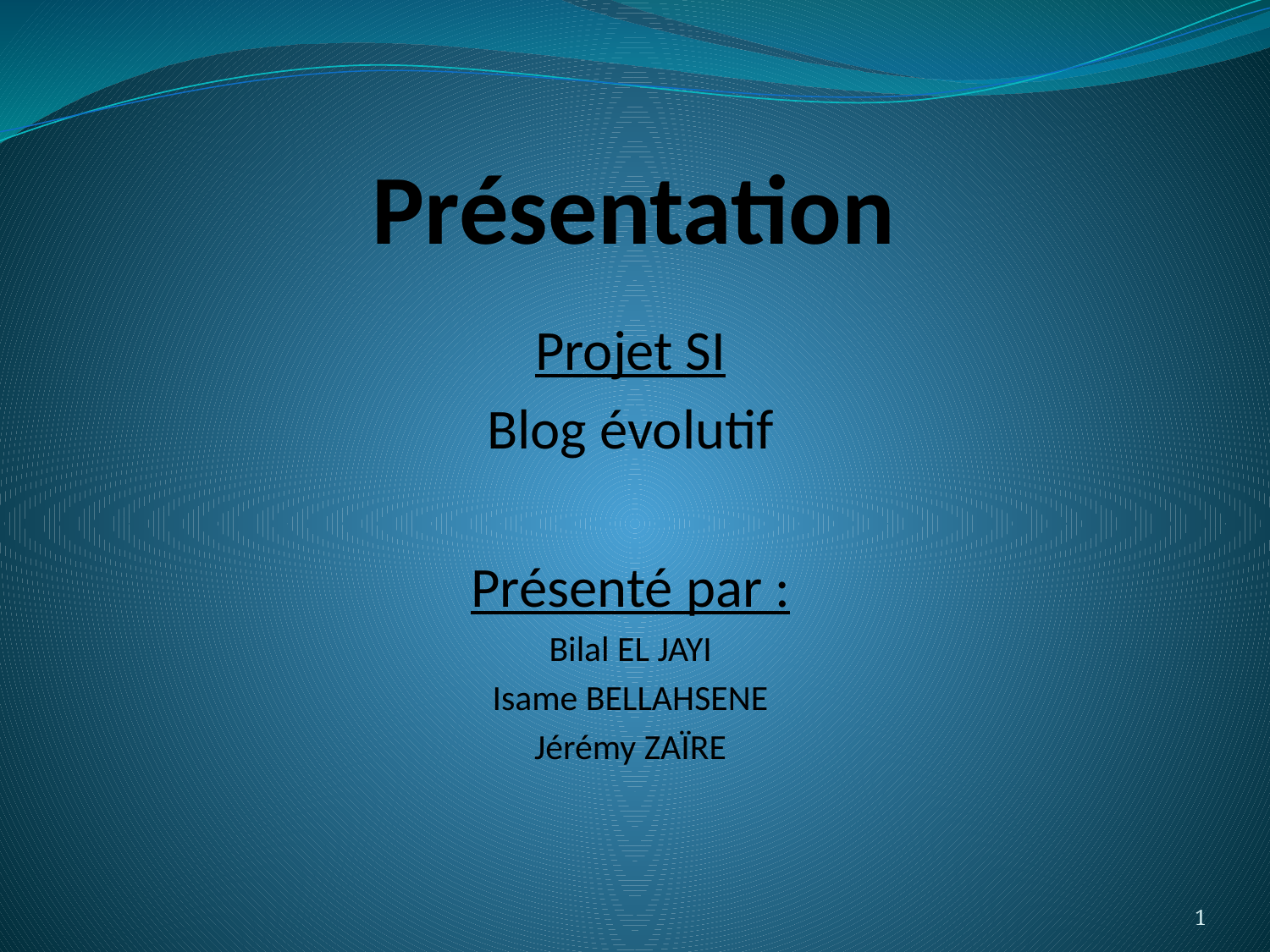

# Présentation
Projet SI
Blog évolutif

Présenté par :
Bilal EL JAYI
Isame BELLAHSENE
Jérémy ZAÏRE
1